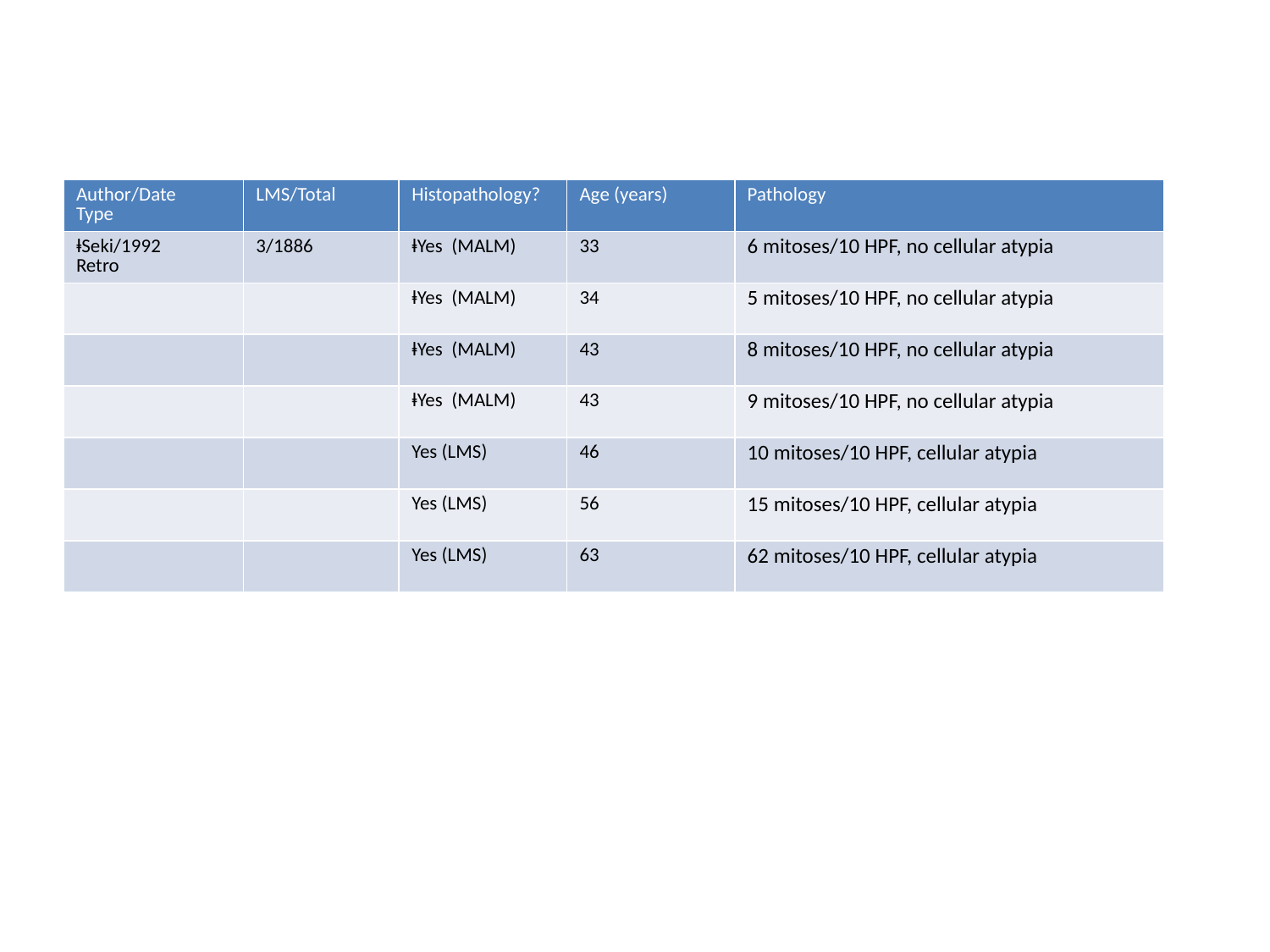

#
| Author/Date Type | LMS/Total | Histopathology? | Age (years) | Pathology |
| --- | --- | --- | --- | --- |
| ⱡSeki/1992 Retro | 3/1886 | ⱡYes (MALM) | 33 | 6 mitoses/10 HPF, no cellular atypia |
|  |  | ⱡYes (MALM) | 34 | 5 mitoses/10 HPF, no cellular atypia |
|  |  | ⱡYes (MALM) | 43 | 8 mitoses/10 HPF, no cellular atypia |
|  |  | ⱡYes (MALM) | 43 | 9 mitoses/10 HPF, no cellular atypia |
|  |  | Yes (LMS) | 46 | 10 mitoses/10 HPF, cellular atypia |
|  |  | Yes (LMS) | 56 | 15 mitoses/10 HPF, cellular atypia |
|  |  | Yes (LMS) | 63 | 62 mitoses/10 HPF, cellular atypia |